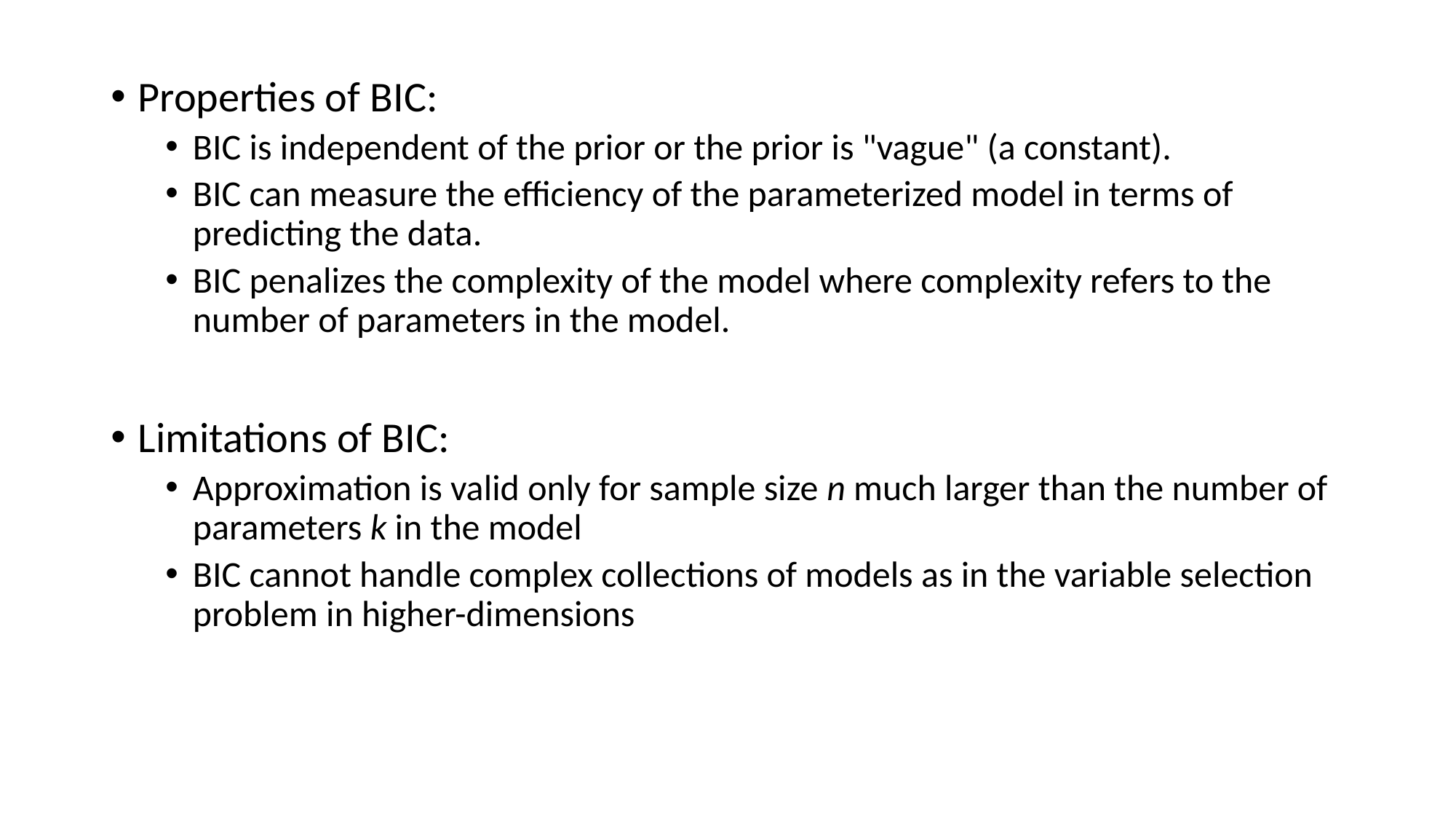

Properties of BIC:
BIC is independent of the prior or the prior is "vague" (a constant).
BIC can measure the efficiency of the parameterized model in terms of predicting the data.
BIC penalizes the complexity of the model where complexity refers to the number of parameters in the model.

Limitations of BIC:
Approximation is valid only for sample size n much larger than the number of parameters k in the model
BIC cannot handle complex collections of models as in the variable selection problem in higher-dimensions